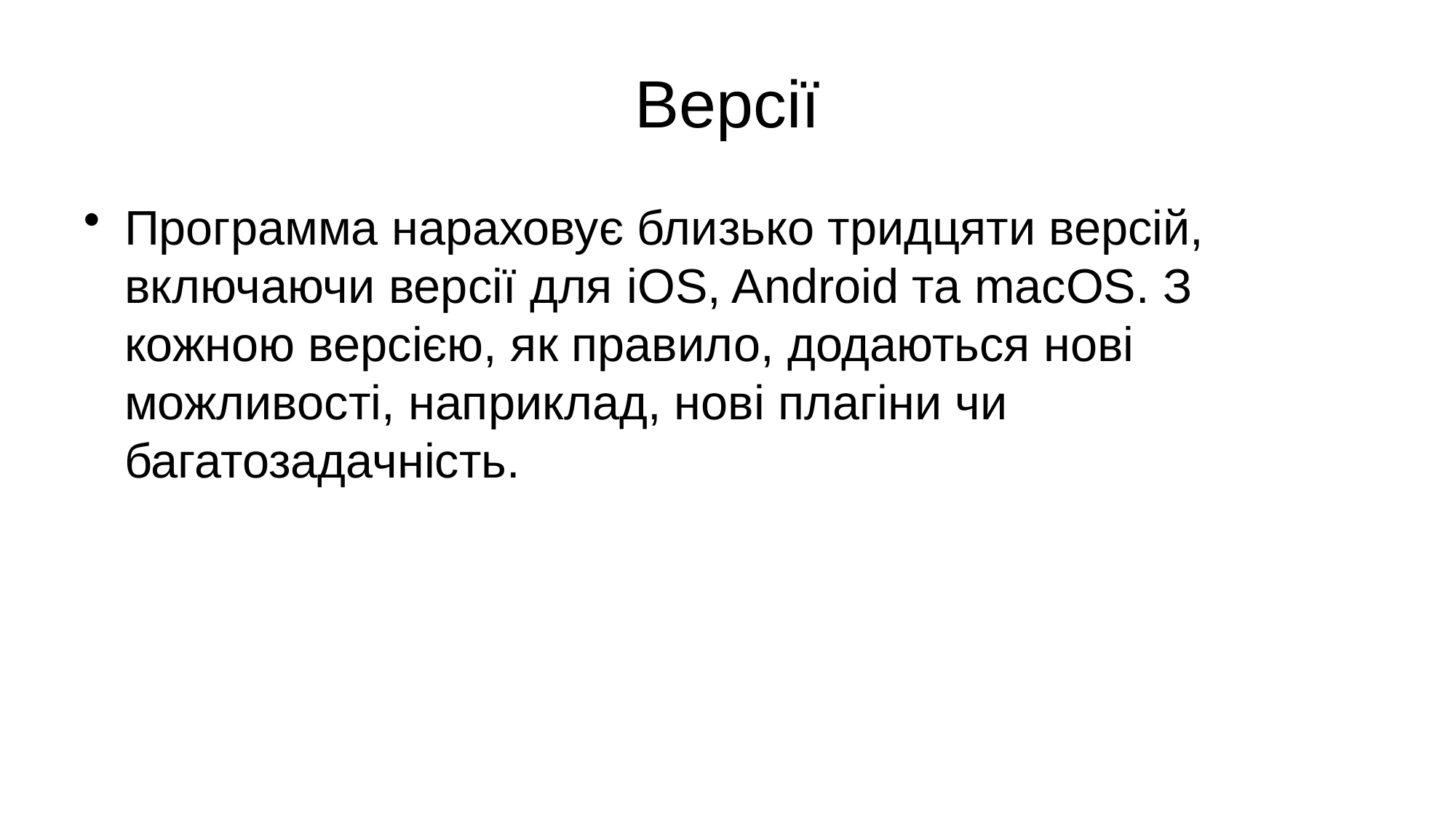

# Версії
Программа нараховує близько тридцяти версій, включаючи версії для iOS, Android та macOS. З кожною версією, як правило, додаються нові можливості, наприклад, нові плагіни чи багатозадачність.